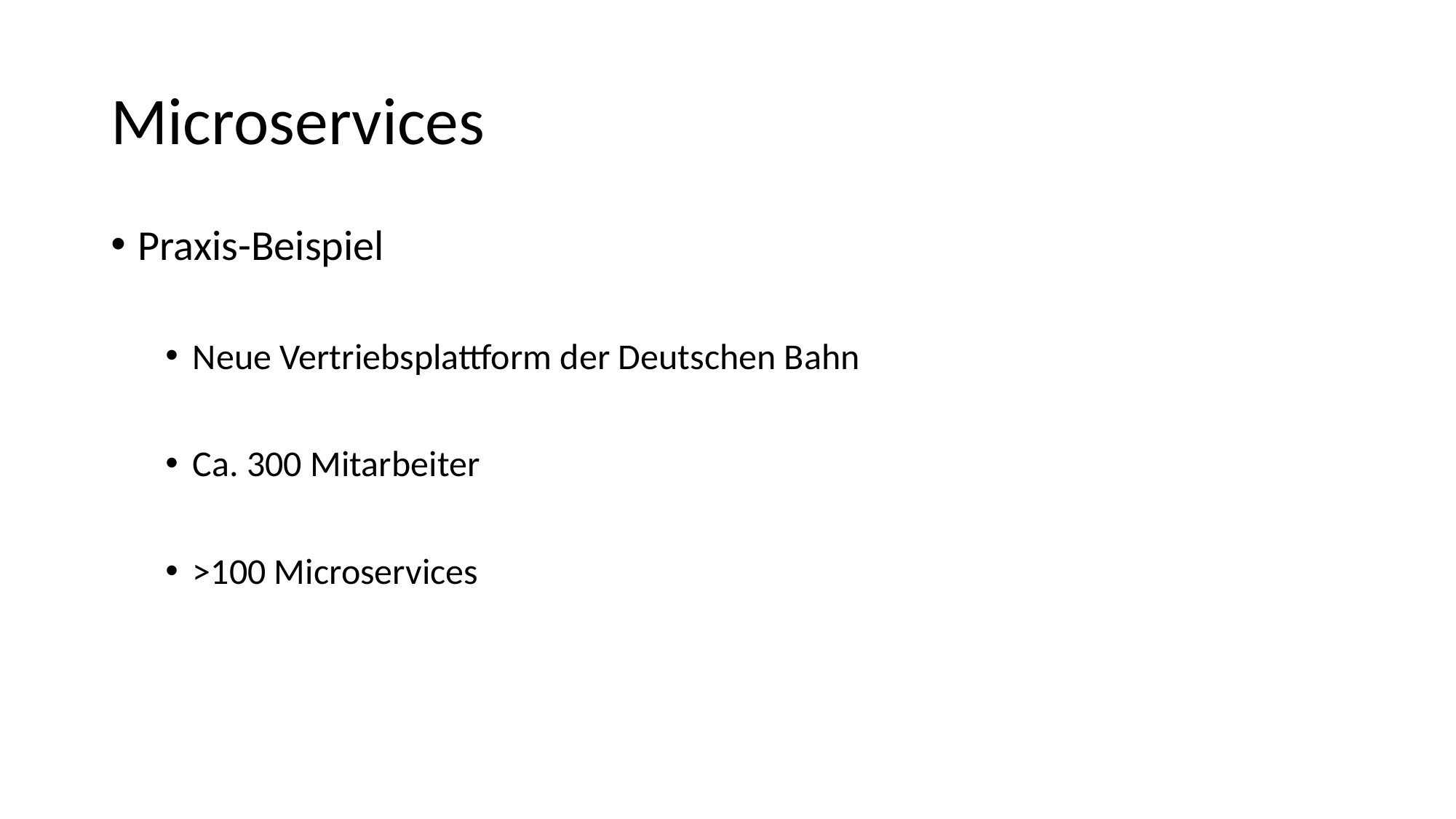

# Microservices
Praxis-Beispiel

Neue Vertriebsplattform der Deutschen Bahn

Ca. 300 Mitarbeiter

>100 Microservices